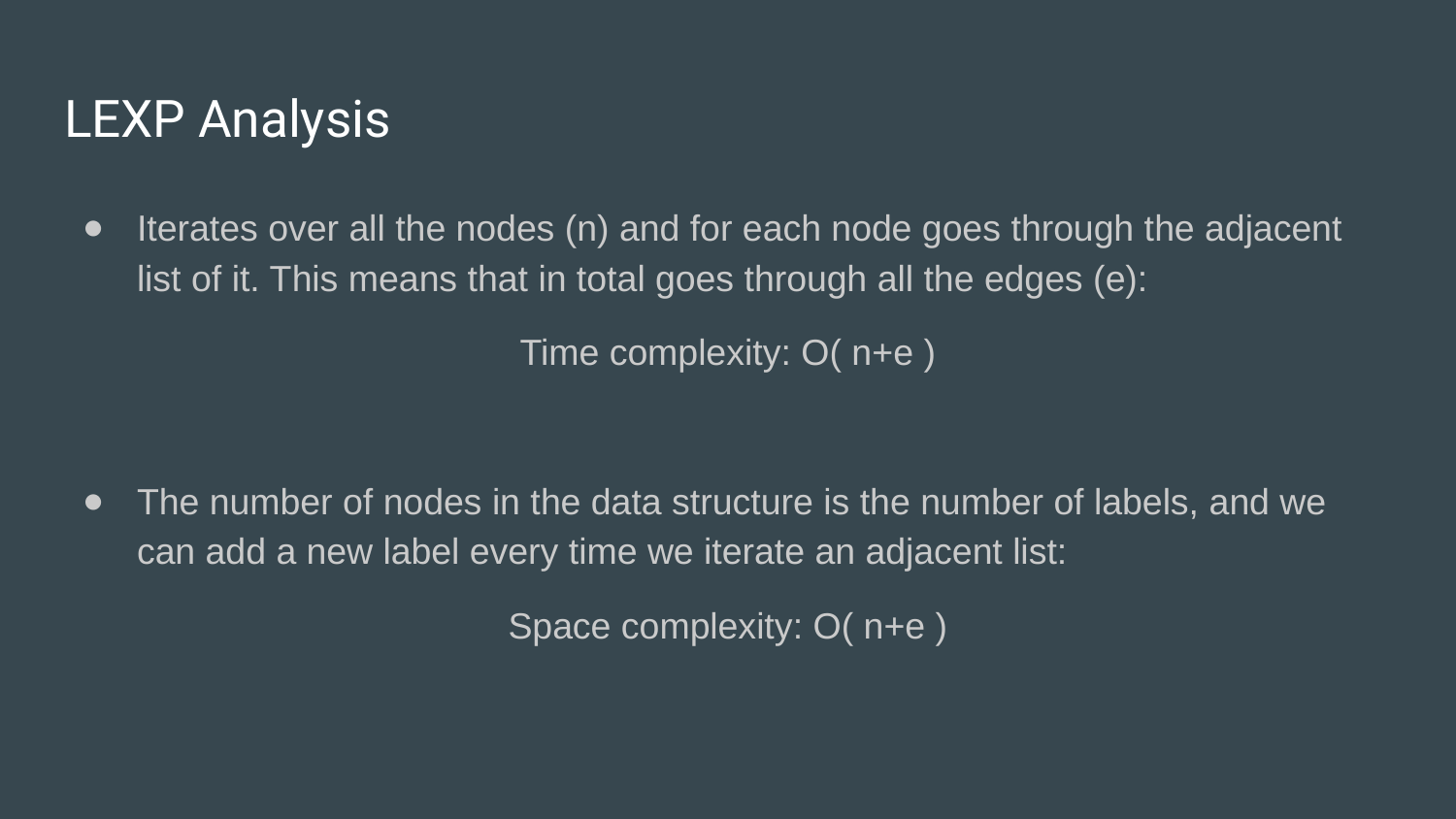

# LEXP Analysis
Iterates over all the nodes (n) and for each node goes through the adjacent list of it. This means that in total goes through all the edges (e):
Time complexity: O( n+e )

The number of nodes in the data structure is the number of labels, and we can add a new label every time we iterate an adjacent list:
Space complexity: O( n+e )